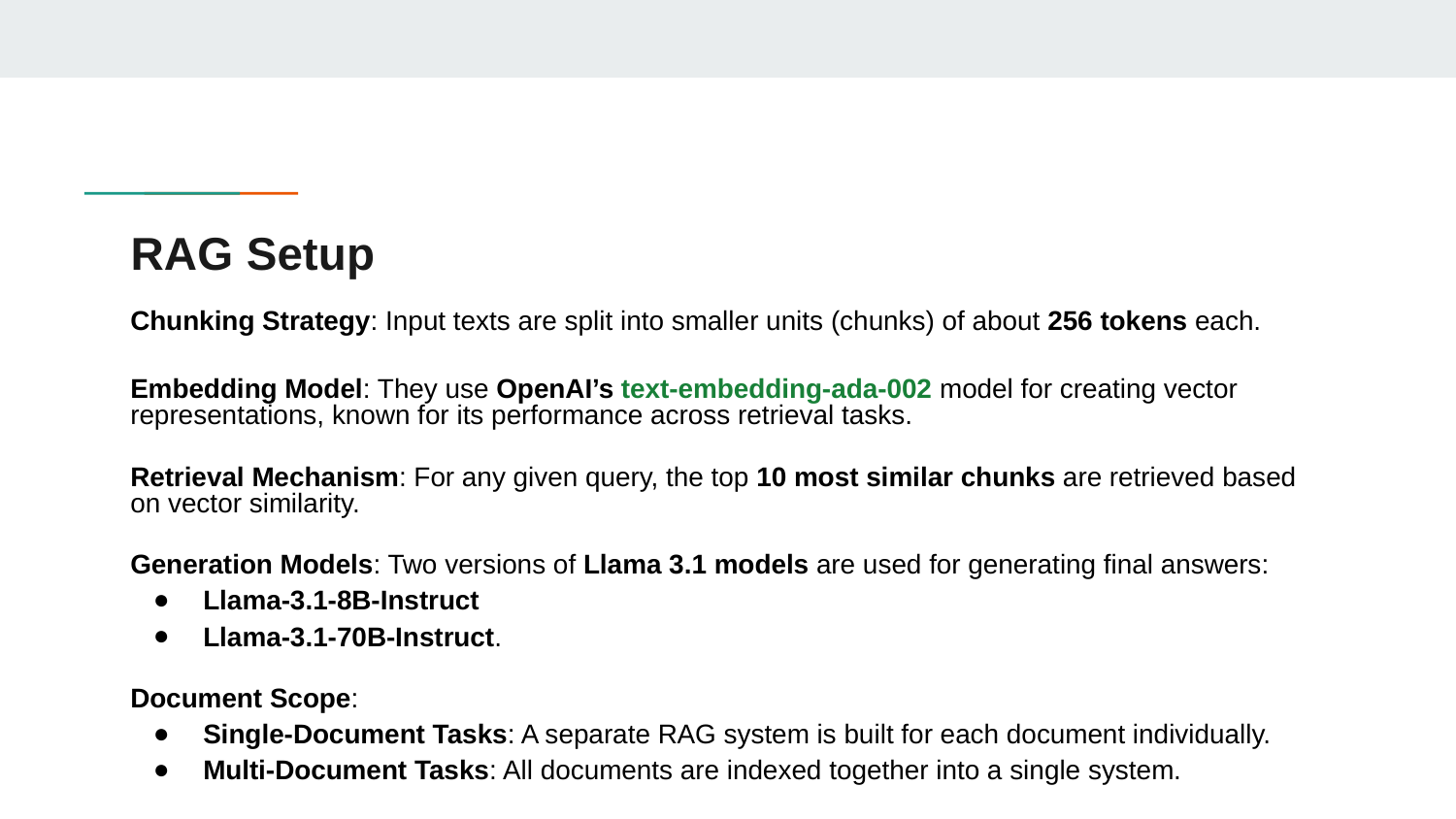

# RAG Setup
Chunking Strategy: Input texts are split into smaller units (chunks) of about 256 tokens each.
Embedding Model: They use OpenAI’s text-embedding-ada-002 model for creating vector representations, known for its performance across retrieval tasks.
Retrieval Mechanism: For any given query, the top 10 most similar chunks are retrieved based on vector similarity.
Generation Models: Two versions of Llama 3.1 models are used for generating final answers:
Llama-3.1-8B-Instruct
Llama-3.1-70B-Instruct​.
Document Scope:
Single-Document Tasks: A separate RAG system is built for each document individually.
Multi-Document Tasks: All documents are indexed together into a single system.